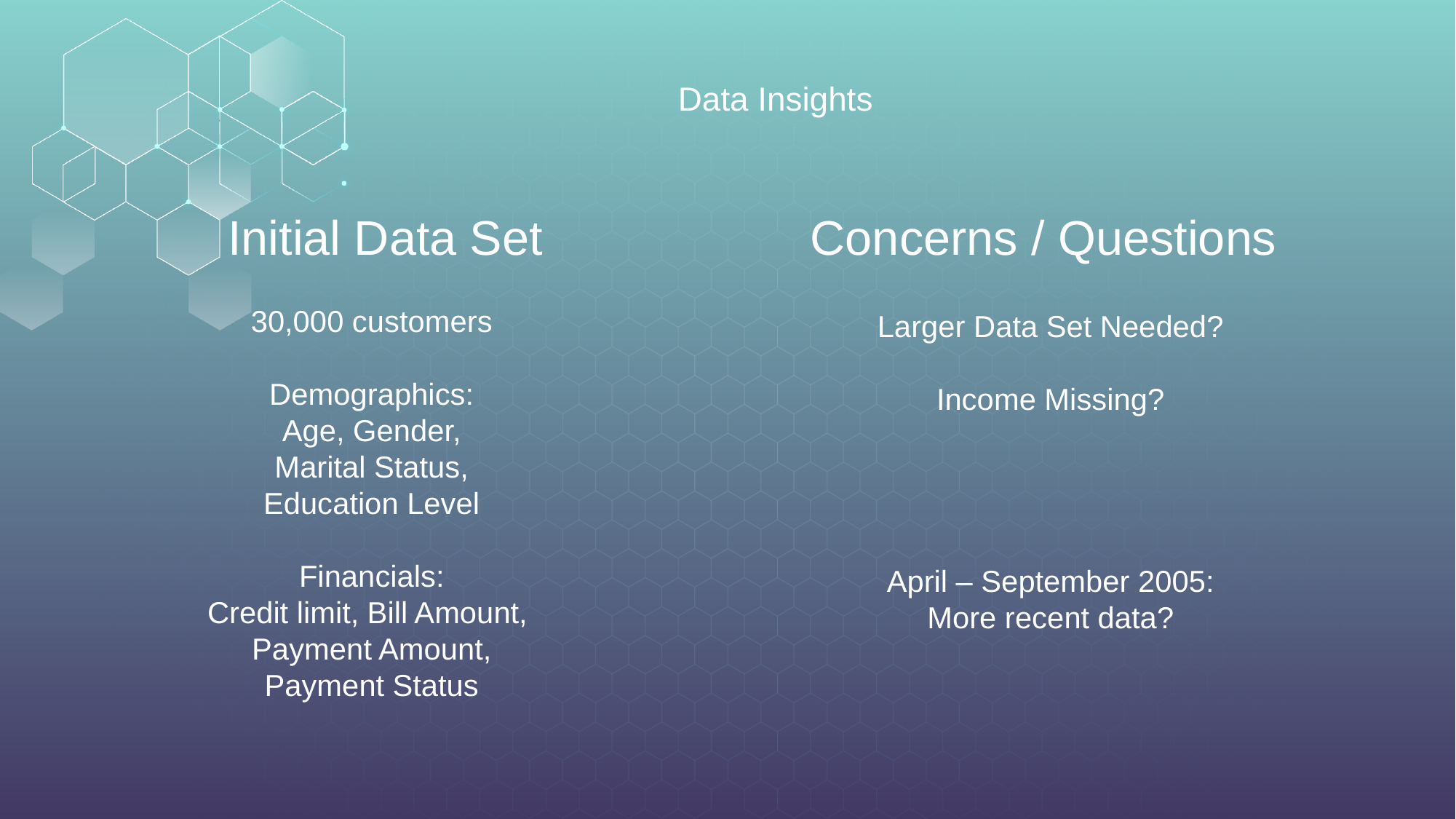

# Data Insights
Initial Data Set
Concerns / Questions

Larger Data Set Needed?

Income Missing?

April – September 2005:
More recent data?
30,000 customers

Demographics:
Age, Gender,
Marital Status,
Education Level

Financials:
Credit limit, Bill Amount,
Payment Amount,
Payment Status